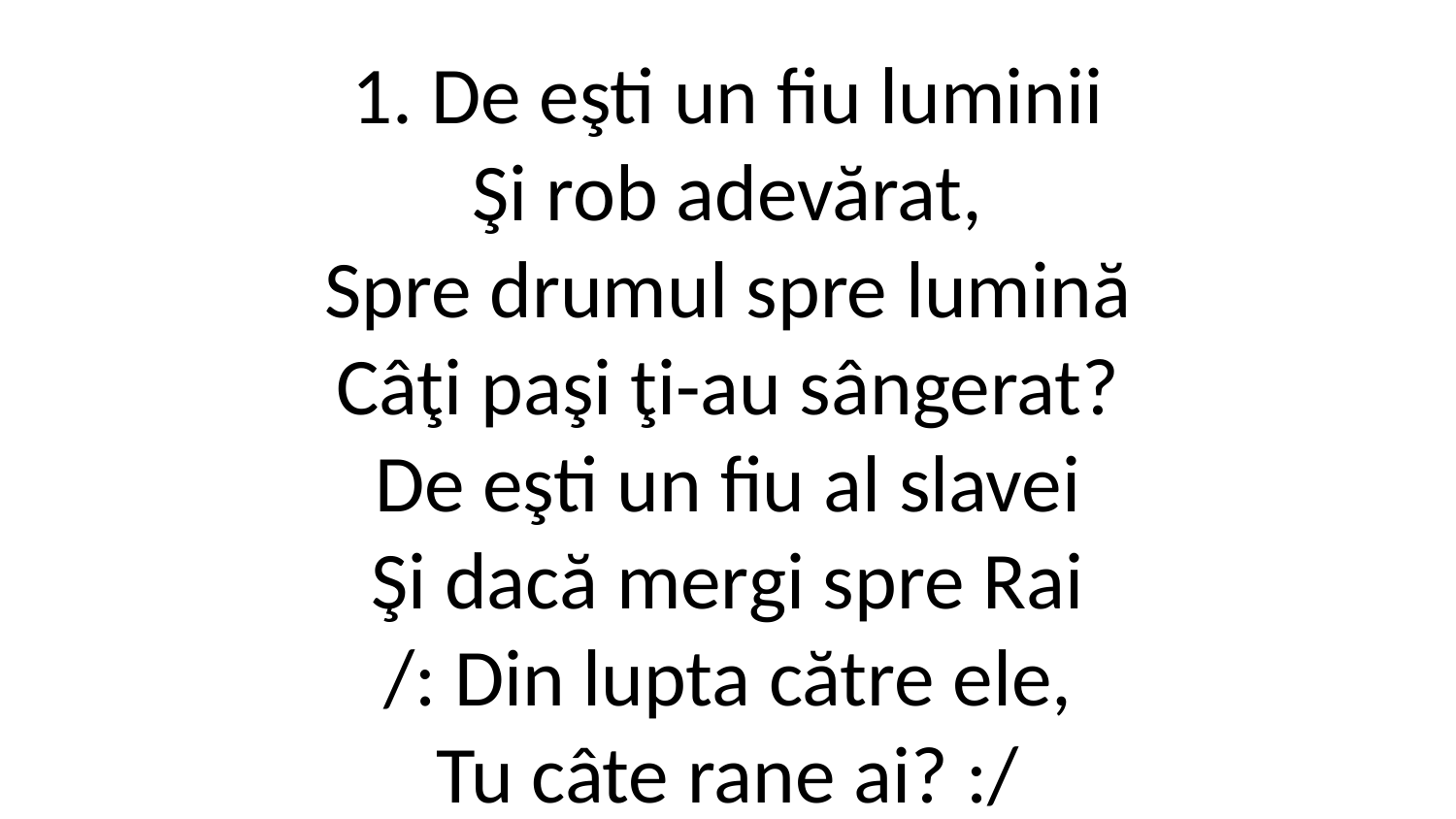

1. De eşti un fiu luminii
Şi rob adevărat,
Spre drumul spre lumină
Câţi paşi ţi-au sângerat?
De eşti un fiu al slavei
Şi dacă mergi spre Rai
/: Din lupta către ele,
Tu câte rane ai? :/